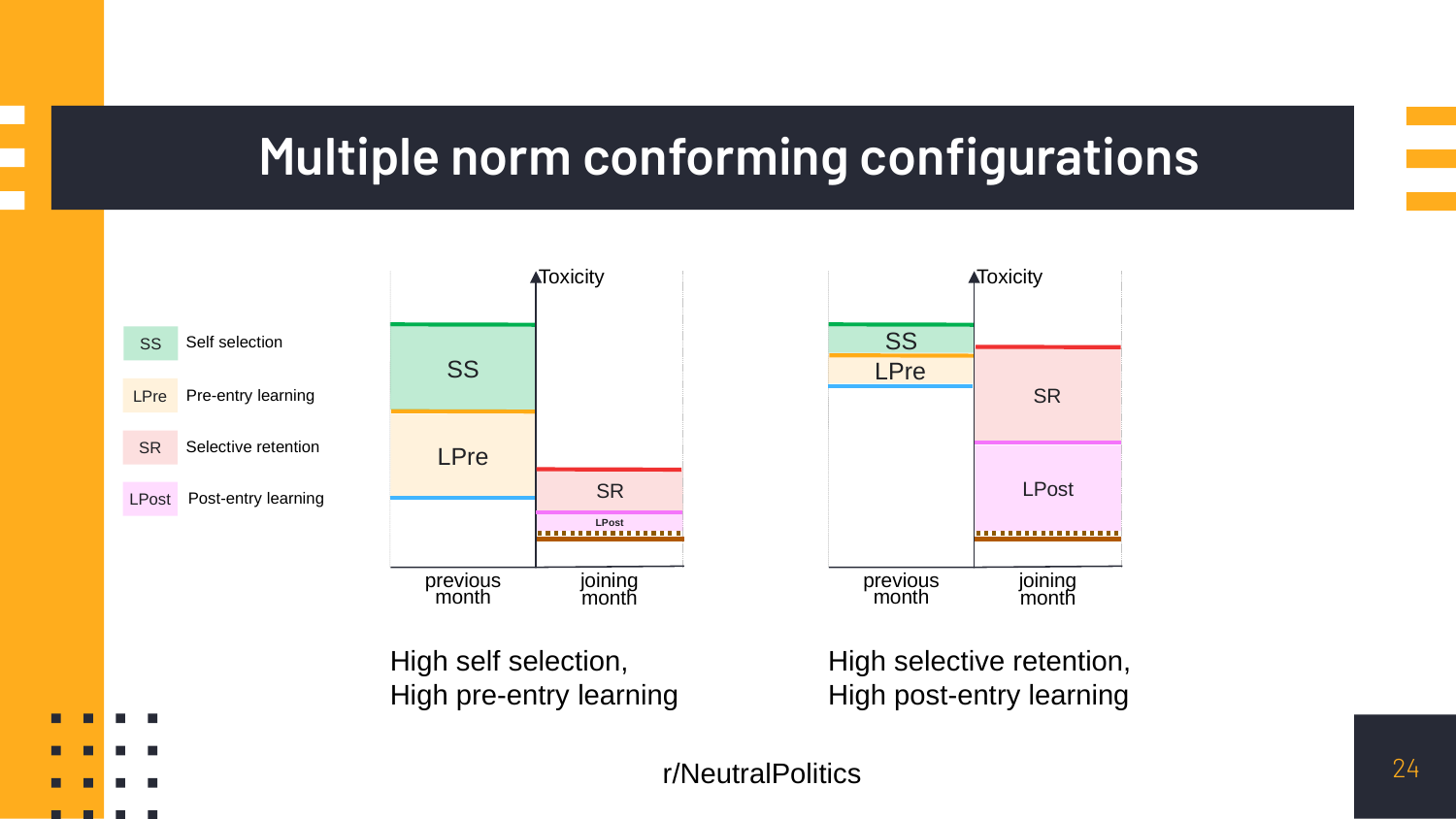

# Multiple norm conforming configurations
Toxicity
SS
LPre
SR
LPost
previous
month
joining
month
Toxicity
SS
SR
LPre
LPost
previous
month
joining
month
Self selection
SS
Pre-entry learning
LPre
Selective retention
SR
Post-entry learning
LPost
High self selection,
High pre-entry learning
High selective retention,
High post-entry learning
24
r/NeutralPolitics